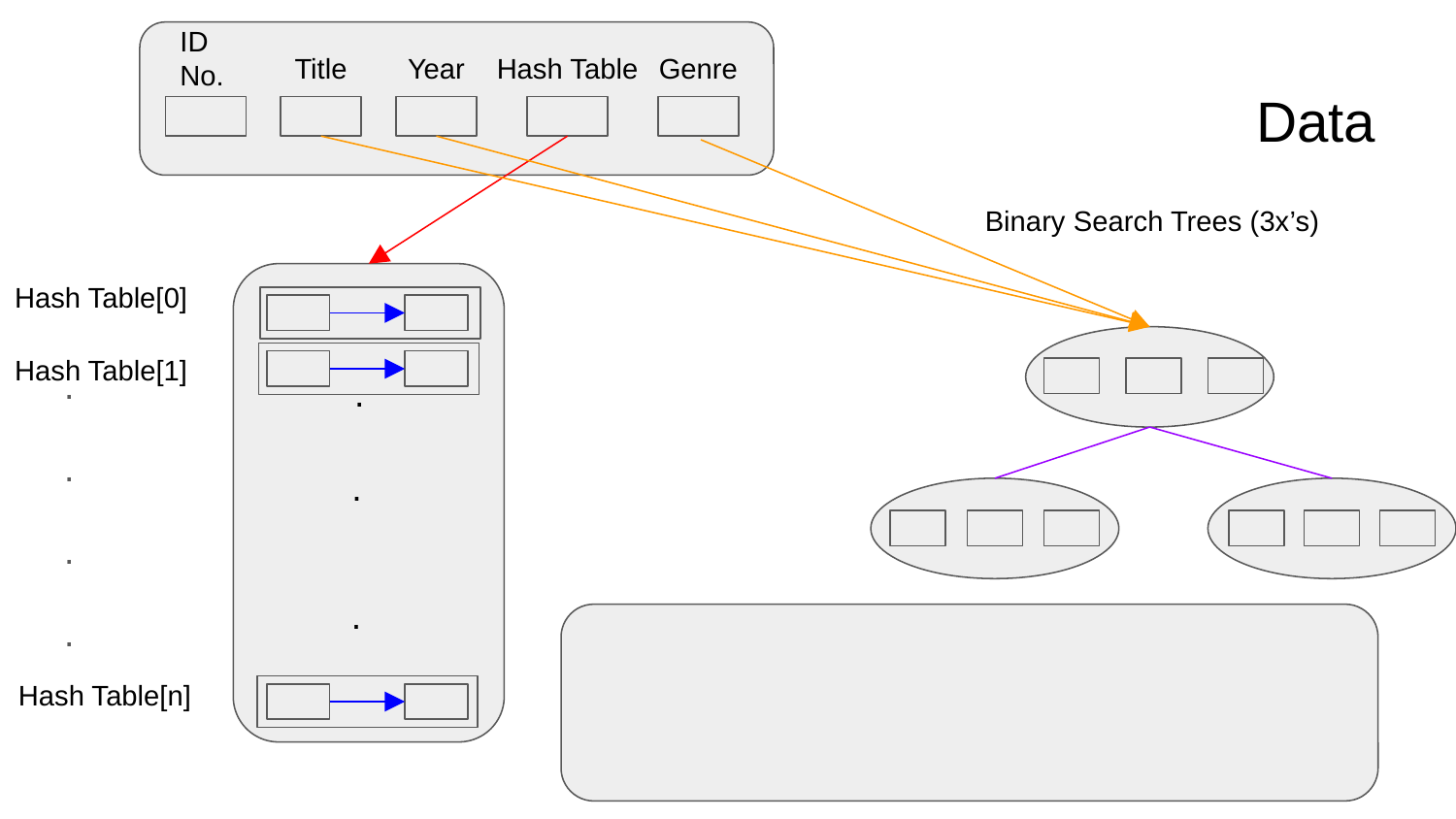

ID No.

Title
Year
Hash Table
Genre
# Data

.
.
.
.
Binary Search Trees (3x’s)

Hash Table[0]

Hash Table[1]

.

.

.

Hash Table[n]